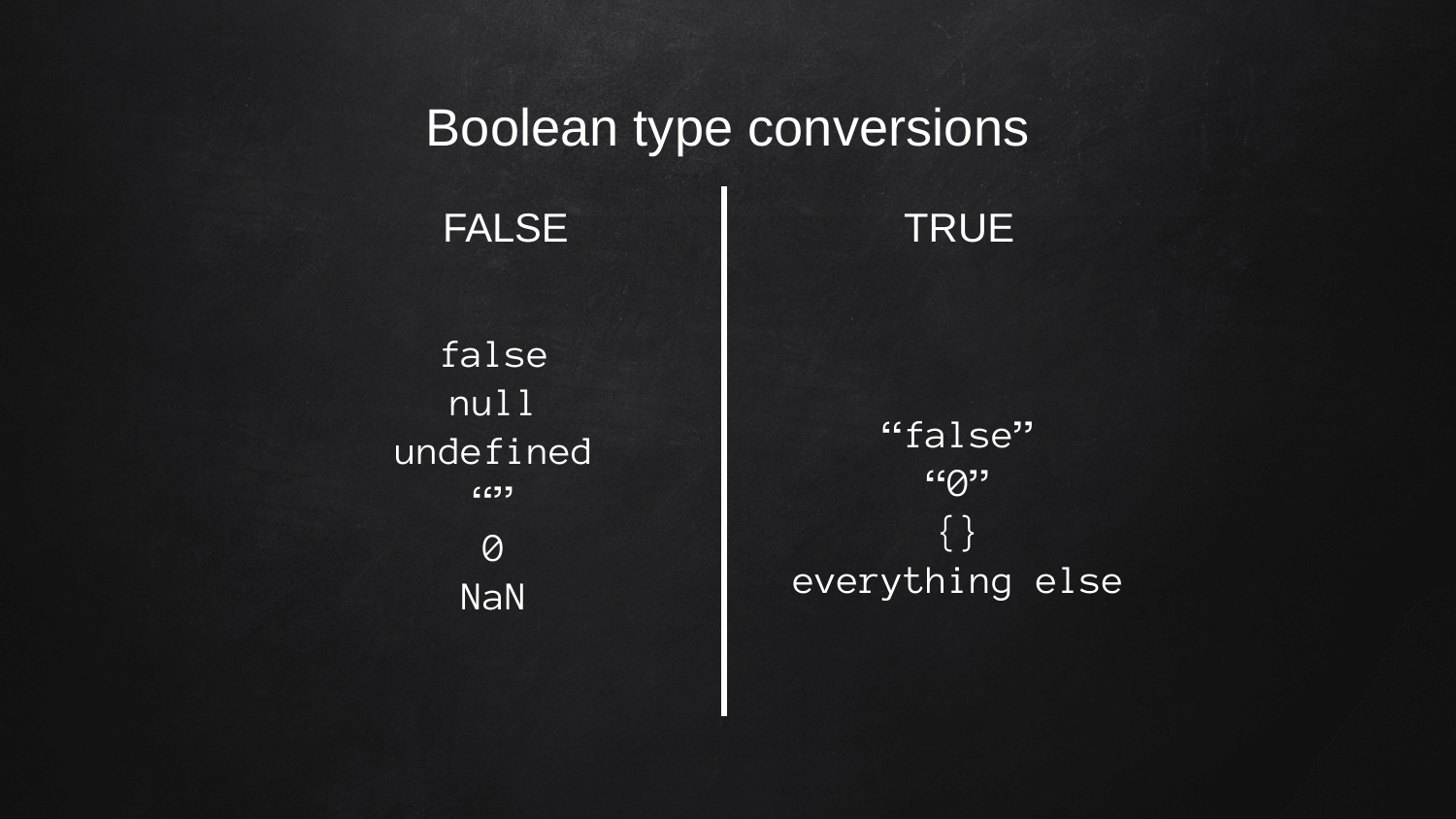

# Boolean type conversions
FALSE

TRUE
“false”
“0”
{}
everything else
false
null
undefined
“”
0
NaN